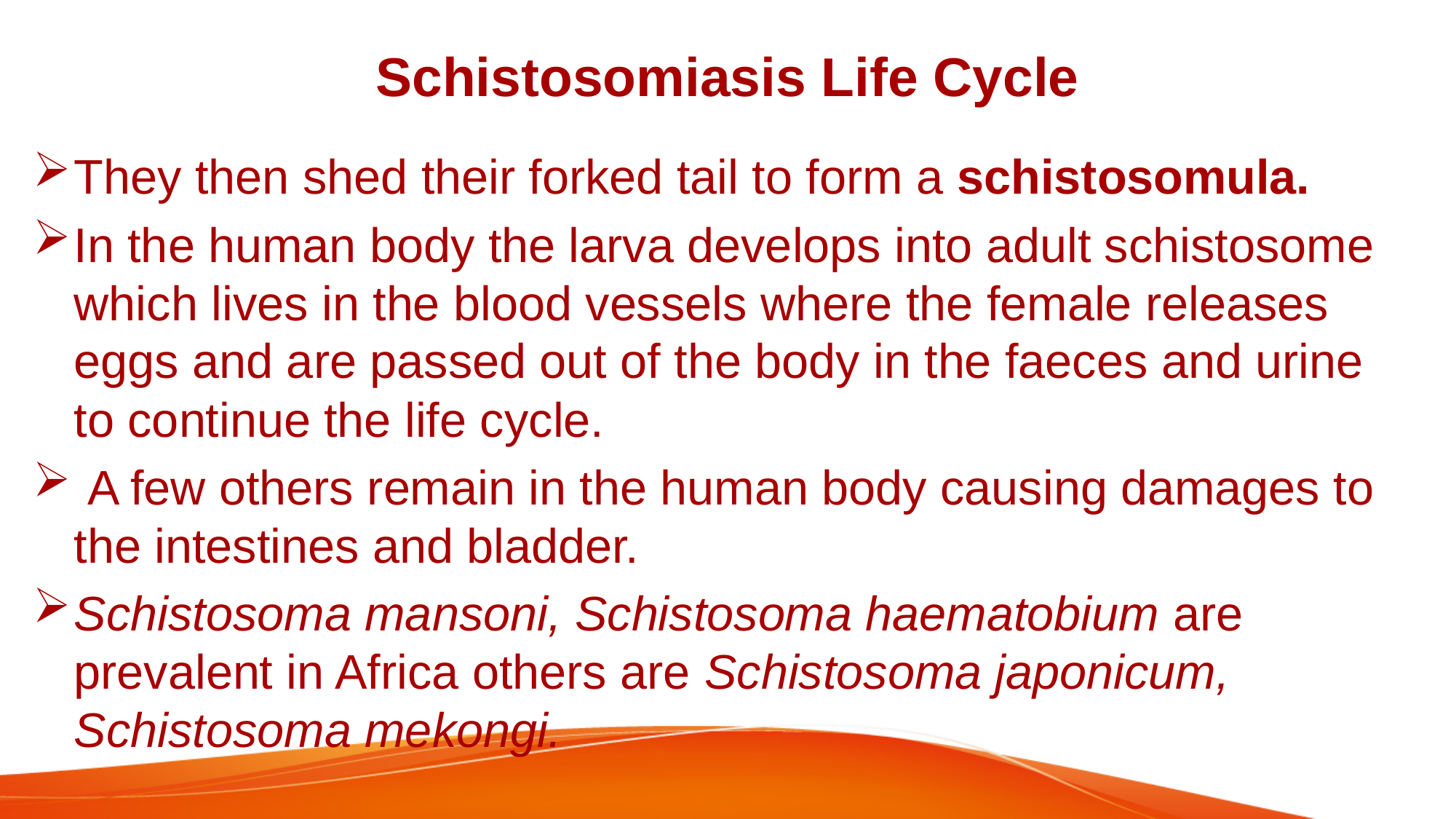

# Schistosomiasis Life Cycle
They then shed their forked tail to form a schistosomula.
In the human body the larva develops into adult schistosome which lives in the blood vessels where the female releases eggs and are passed out of the body in the faeces and urine to continue the life cycle.
 A few others remain in the human body causing damages to the intestines and bladder.
Schistosoma mansoni, Schistosoma haematobium are prevalent in Africa others are Schistosoma japonicum, Schistosoma mekongi.